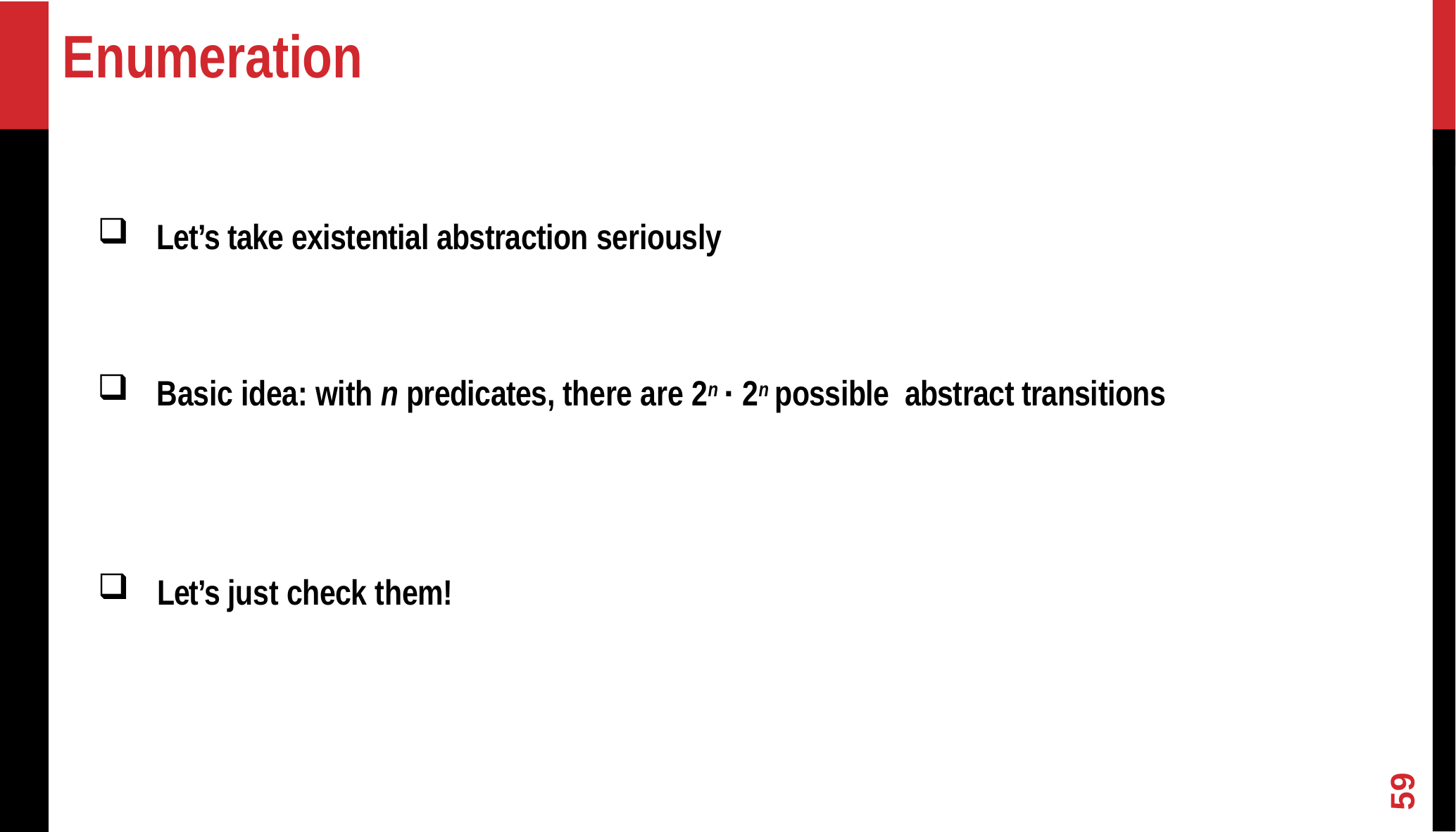

# Enumeration
Let’s take existential abstraction seriously
Basic idea: with n predicates, there are 2n · 2n possible  abstract transitions
Let’s just check them!
59